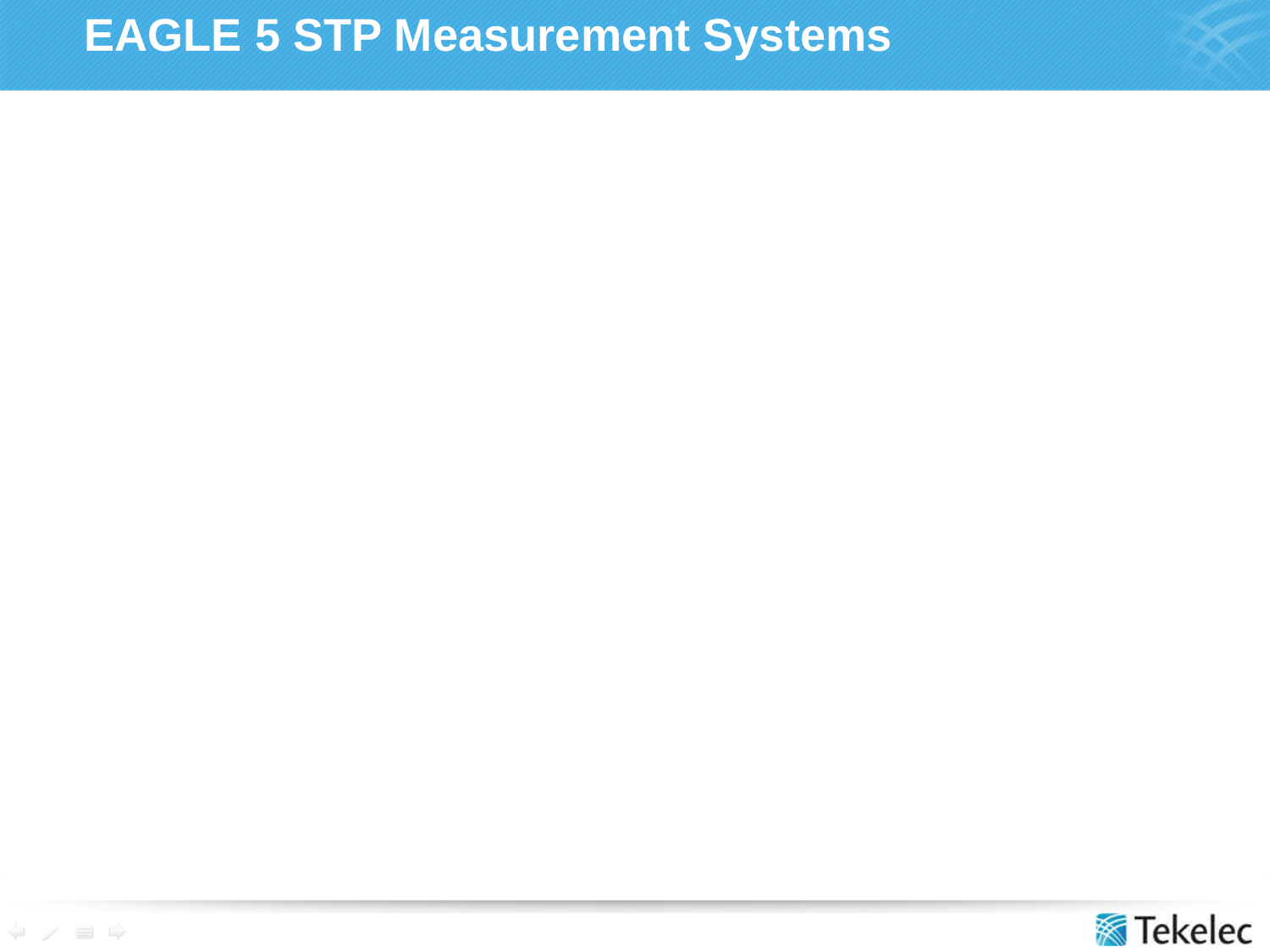

# EAGLE 5 STP Measurement Systems
	There are two systems used for measurements collection and storage:
OAM Based
Uses MAS cards for collection and storage of measurement data
Base measurement platform used on EAGLE systems with less than 1200 links
Measurements Platform
Requires dedicated processor cards for collecting, reporting, and storing of measurement data
Supports the FTP transfer of measurement data from EAGLE to a customer network FTP server
Required on EAGLE systems with more than 1200 links
May be used on EAGLE systems with less than 1200 links